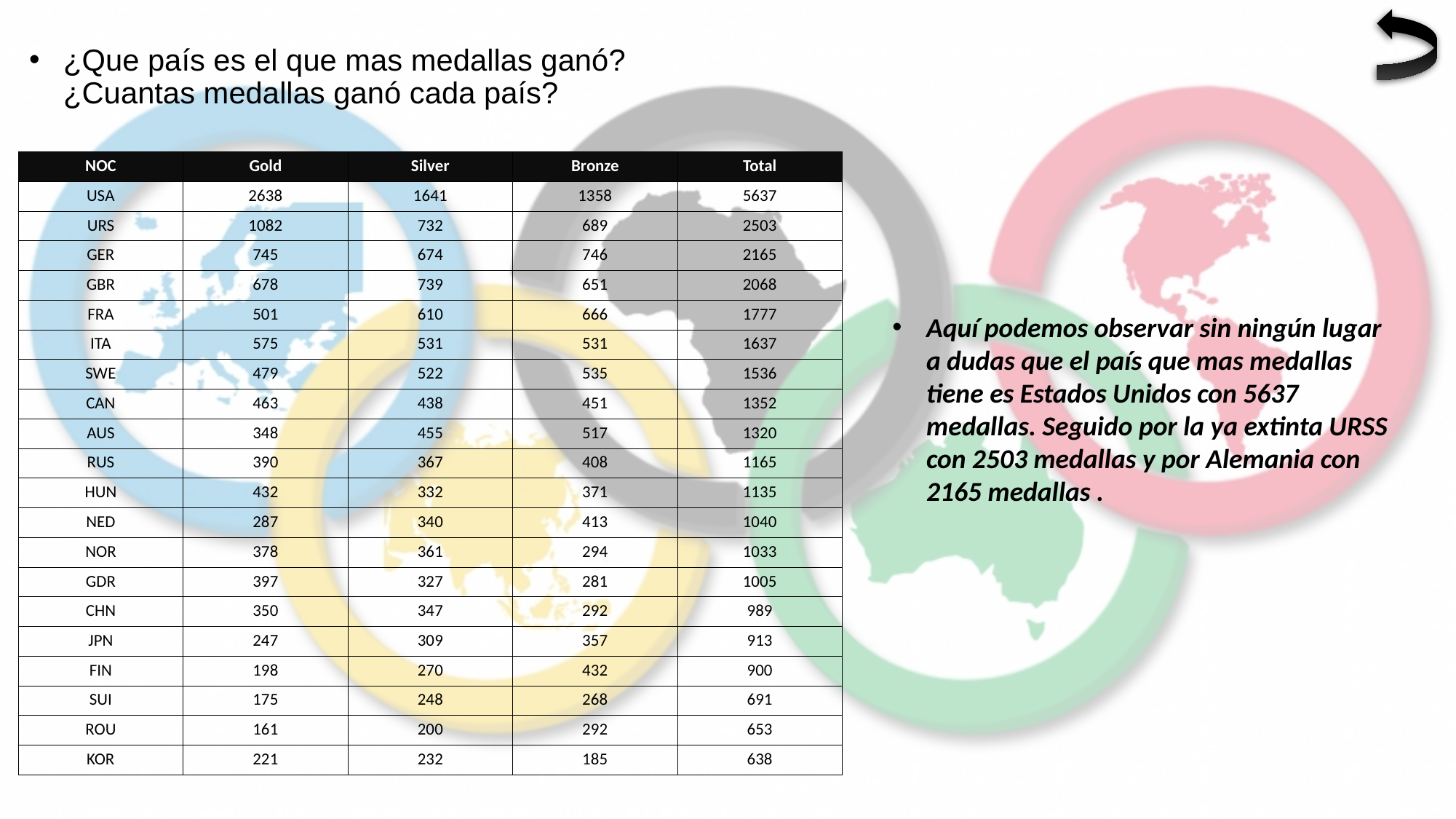

# ¿Que país es el que mas medallas ganó? ¿Cuantas medallas ganó cada país?
| NOC | Gold | Silver | Bronze | Total |
| --- | --- | --- | --- | --- |
| USA | 2638 | 1641 | 1358 | 5637 |
| URS | 1082 | 732 | 689 | 2503 |
| GER | 745 | 674 | 746 | 2165 |
| GBR | 678 | 739 | 651 | 2068 |
| FRA | 501 | 610 | 666 | 1777 |
| ITA | 575 | 531 | 531 | 1637 |
| SWE | 479 | 522 | 535 | 1536 |
| CAN | 463 | 438 | 451 | 1352 |
| AUS | 348 | 455 | 517 | 1320 |
| RUS | 390 | 367 | 408 | 1165 |
| HUN | 432 | 332 | 371 | 1135 |
| NED | 287 | 340 | 413 | 1040 |
| NOR | 378 | 361 | 294 | 1033 |
| GDR | 397 | 327 | 281 | 1005 |
| CHN | 350 | 347 | 292 | 989 |
| JPN | 247 | 309 | 357 | 913 |
| FIN | 198 | 270 | 432 | 900 |
| SUI | 175 | 248 | 268 | 691 |
| ROU | 161 | 200 | 292 | 653 |
| KOR | 221 | 232 | 185 | 638 |
Aquí podemos observar sin ningún lugar a dudas que el país que mas medallas tiene es Estados Unidos con 5637 medallas. Seguido por la ya extinta URSS con 2503 medallas y por Alemania con 2165 medallas .